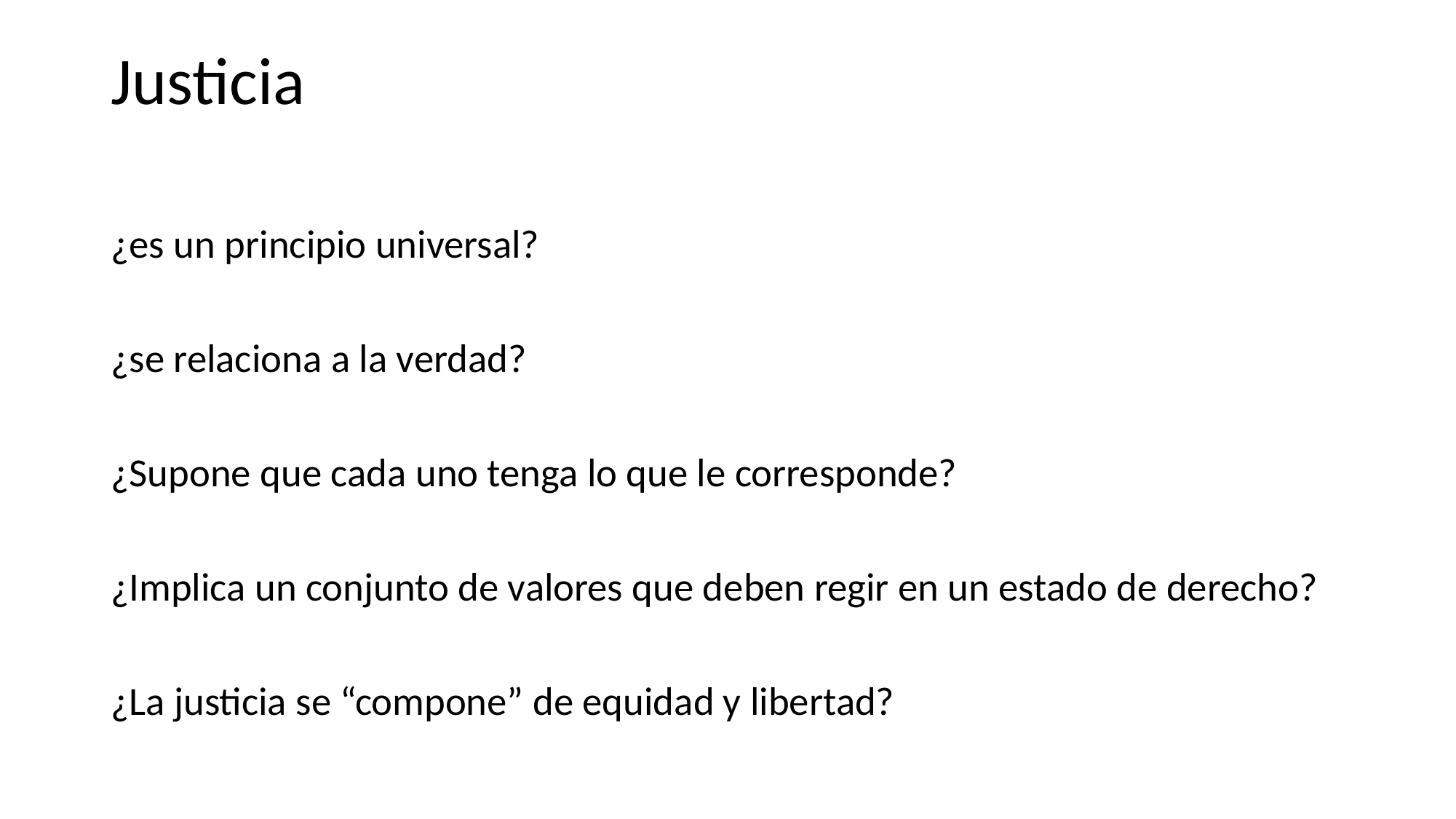

# Justicia
¿es un principio universal?

¿se relaciona a la verdad?

¿Supone que cada uno tenga lo que le corresponde?

¿Implica un conjunto de valores que deben regir en un estado de derecho?

¿La justicia se “compone” de equidad y libertad?